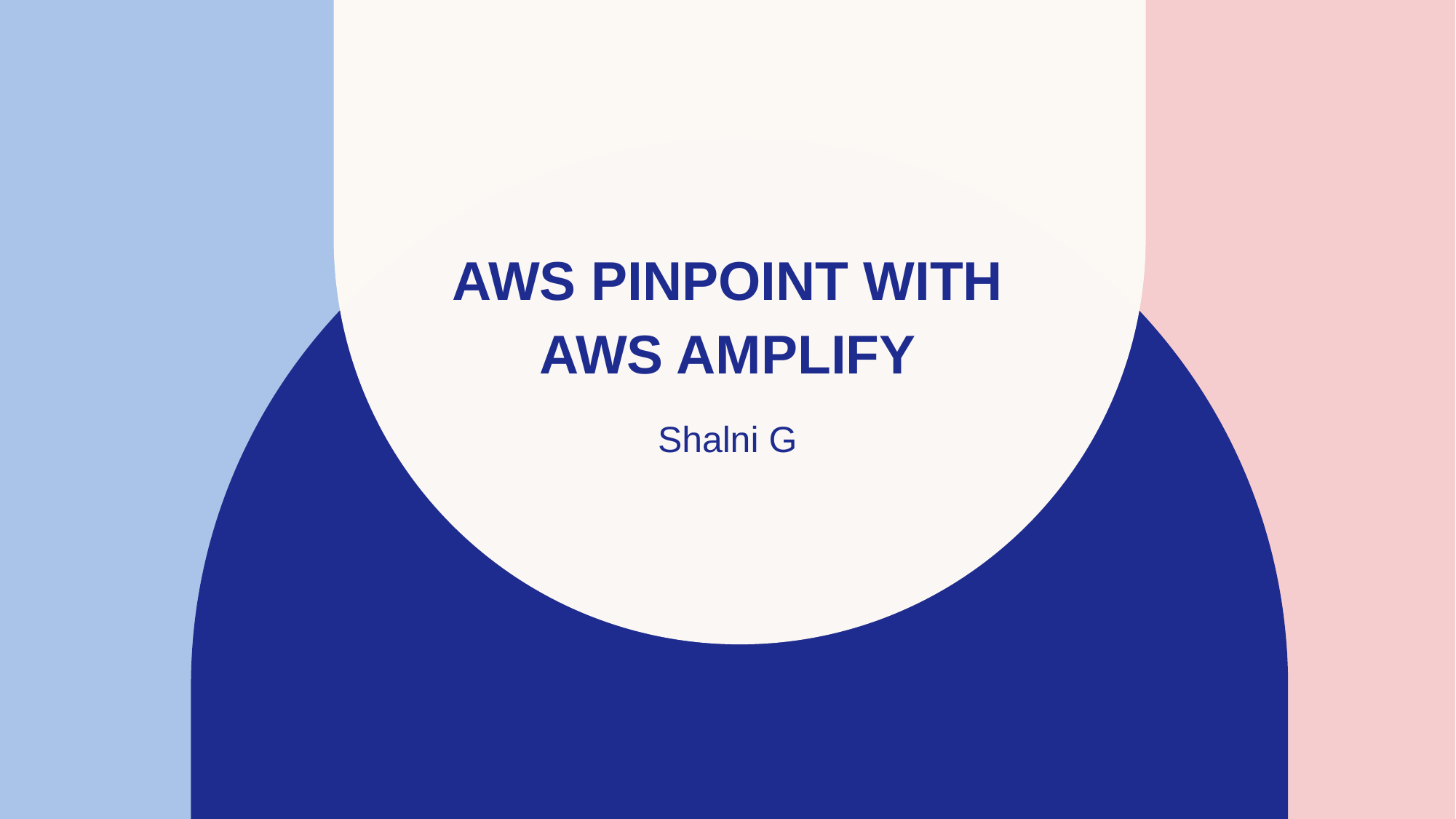

# AWS PINPOINT WITH AWS AMPLIFY
Shalni G